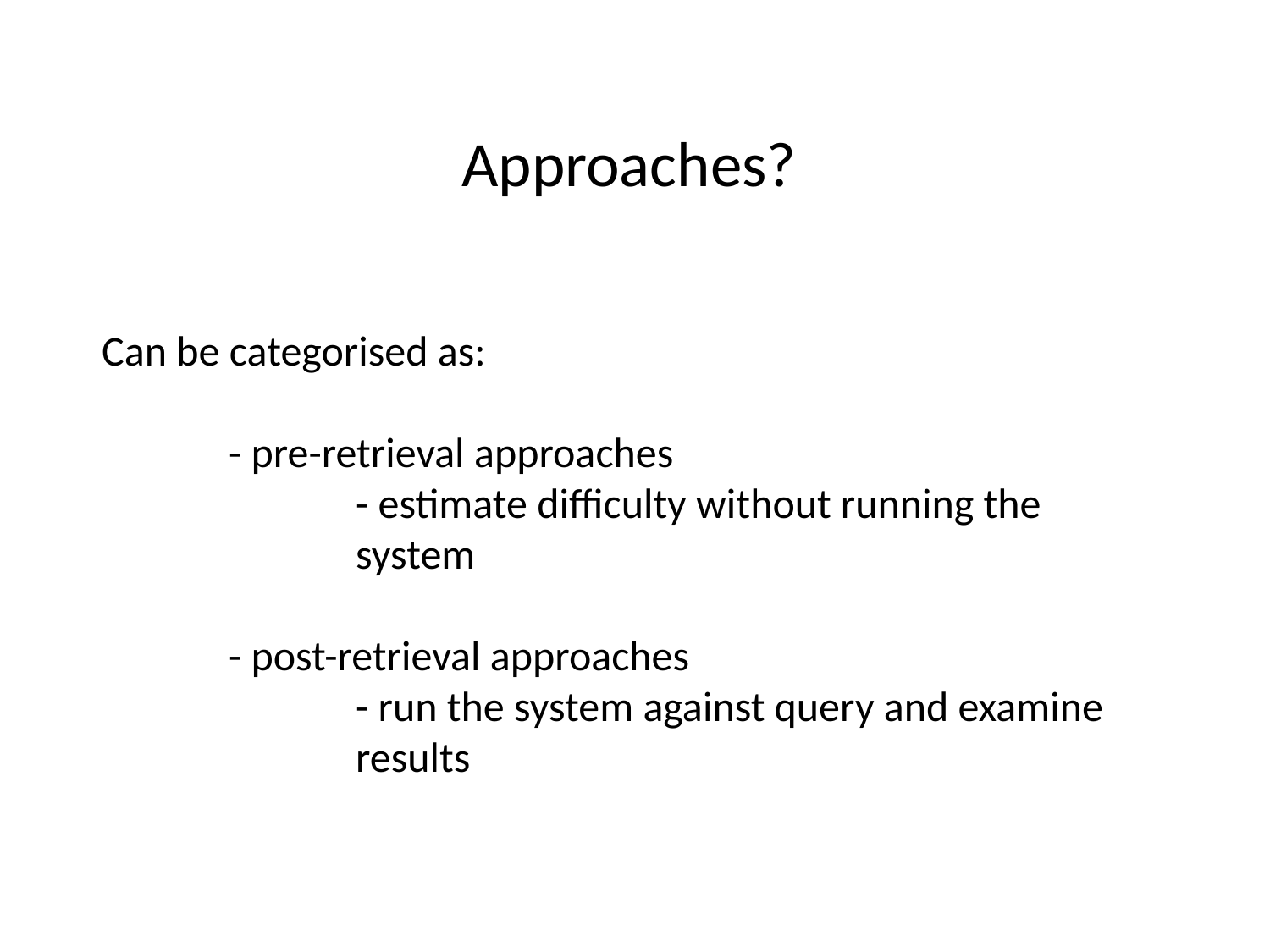

# Approaches?
Can be categorised as:

	- pre-retrieval approaches
		- estimate difficulty without running the			system

	- post-retrieval approaches
		- run the system against query and examine 			results